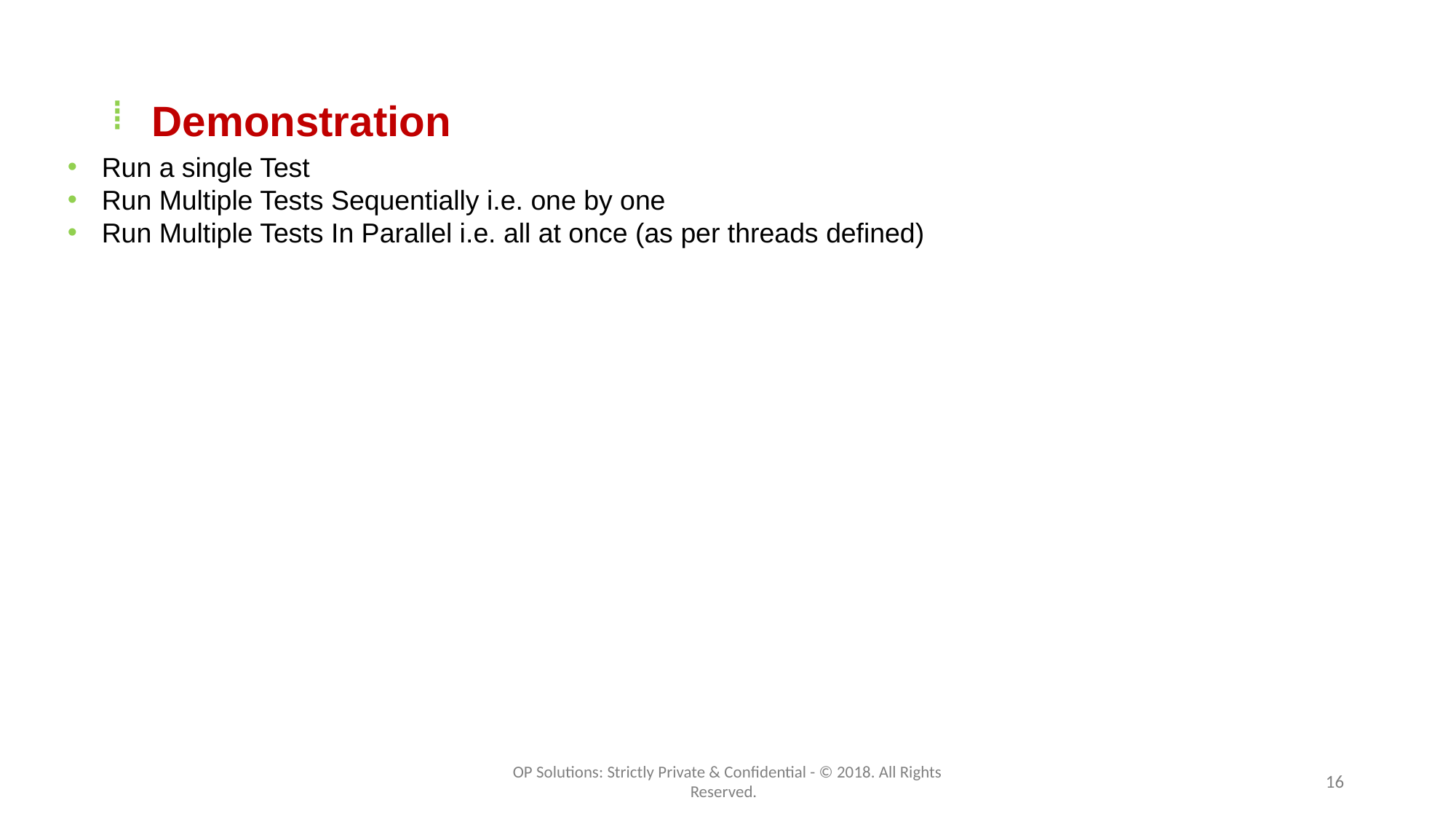

# Demonstration

Run a single Test
Run Multiple Tests Sequentially i.e. one by one
Run Multiple Tests In Parallel i.e. all at once (as per threads defined)
OP Solutions: Strictly Private & Confidential - © 2018. All Rights Reserved.
16